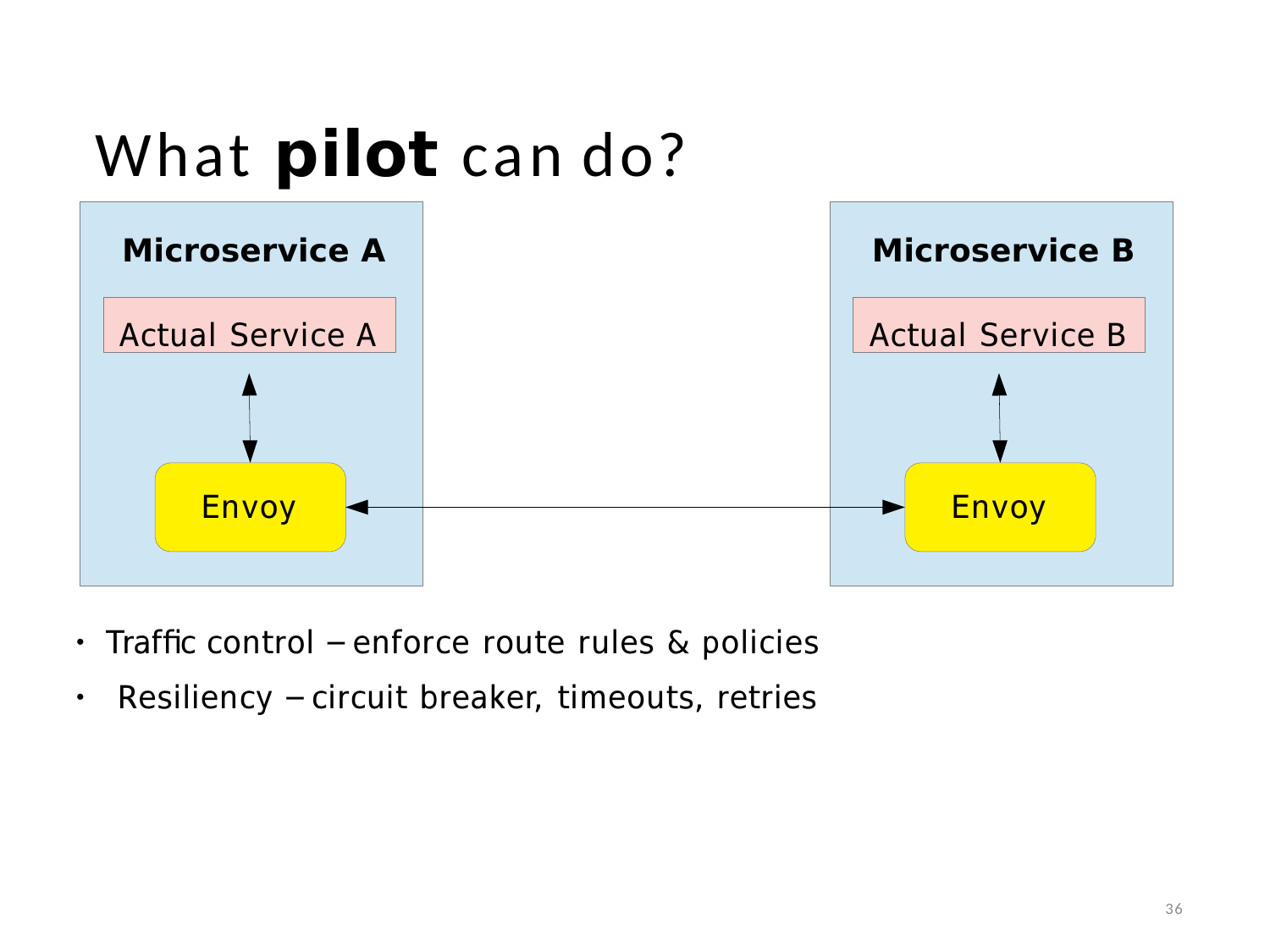

# What pilot can do?

Microservice A
Microservice B
Actual Service A
Actual Service B

Envoy
Envoy

Traffic control – enforce route rules & policies  Resiliency – circuit breaker, timeouts, retries
●
●
36